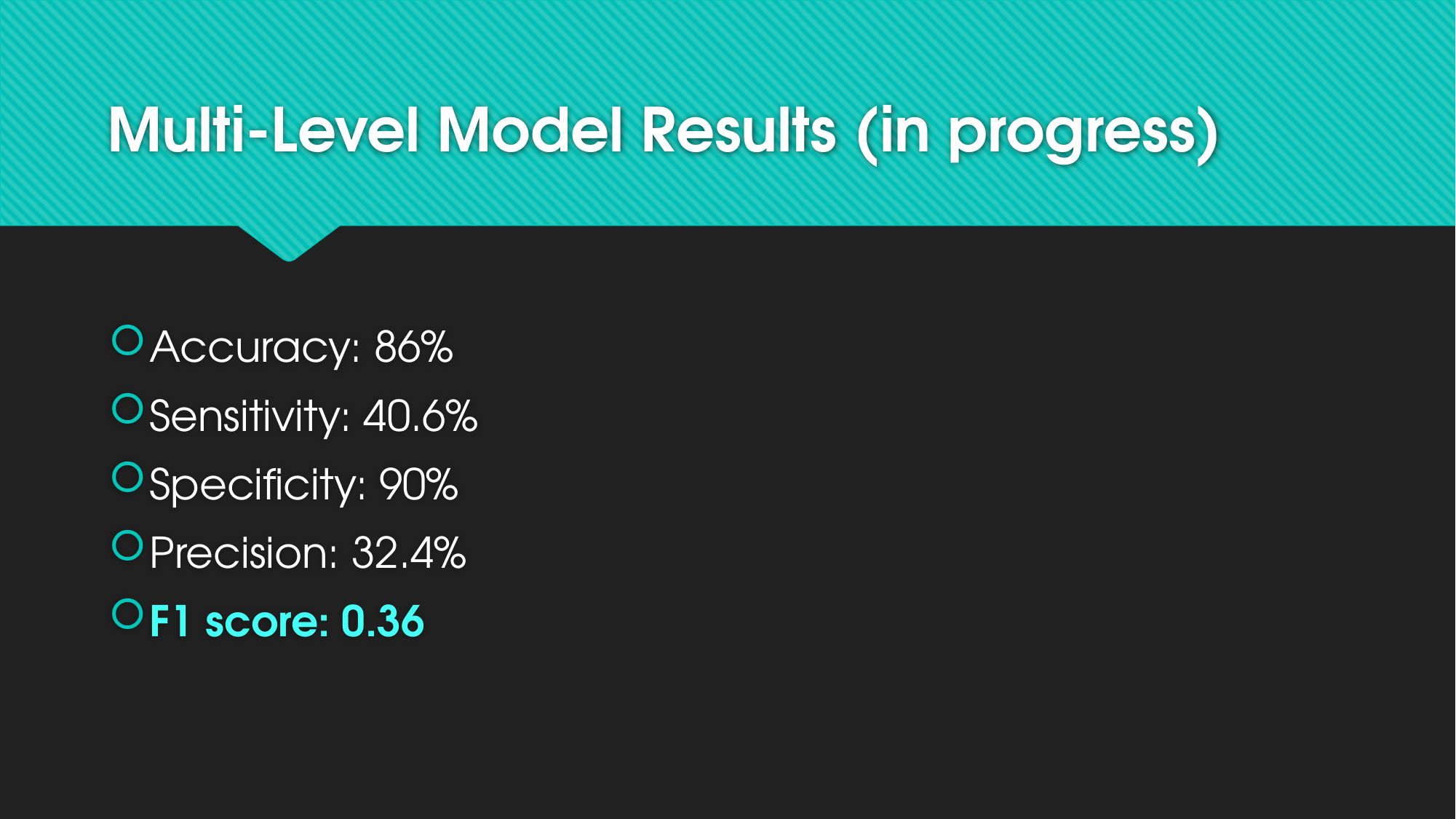

# Multi-Level Model Results (in progress)
Accuracy: 86%
Sensitivity: 40.6%
Specificity: 90%
Precision: 32.4%
F1 score: 0.36